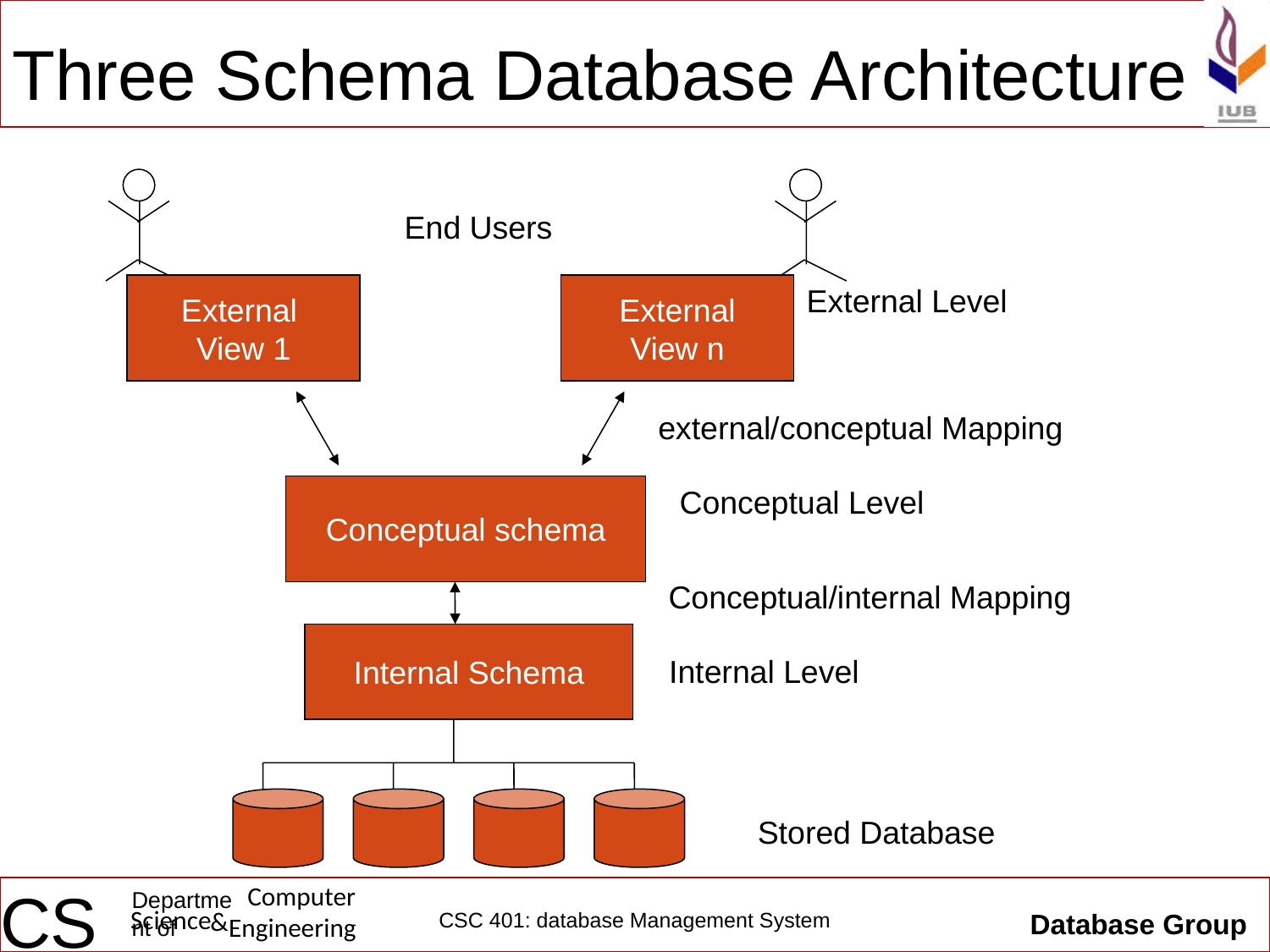

# Three Schema Database Architecture

End Users
External
View 1
External
View n
External Level

external/conceptual Mapping
Conceptual schema
Conceptual Level
Conceptual/internal Mapping

Internal Schema
Internal Level

Stored Database
CSC 401: database Management System